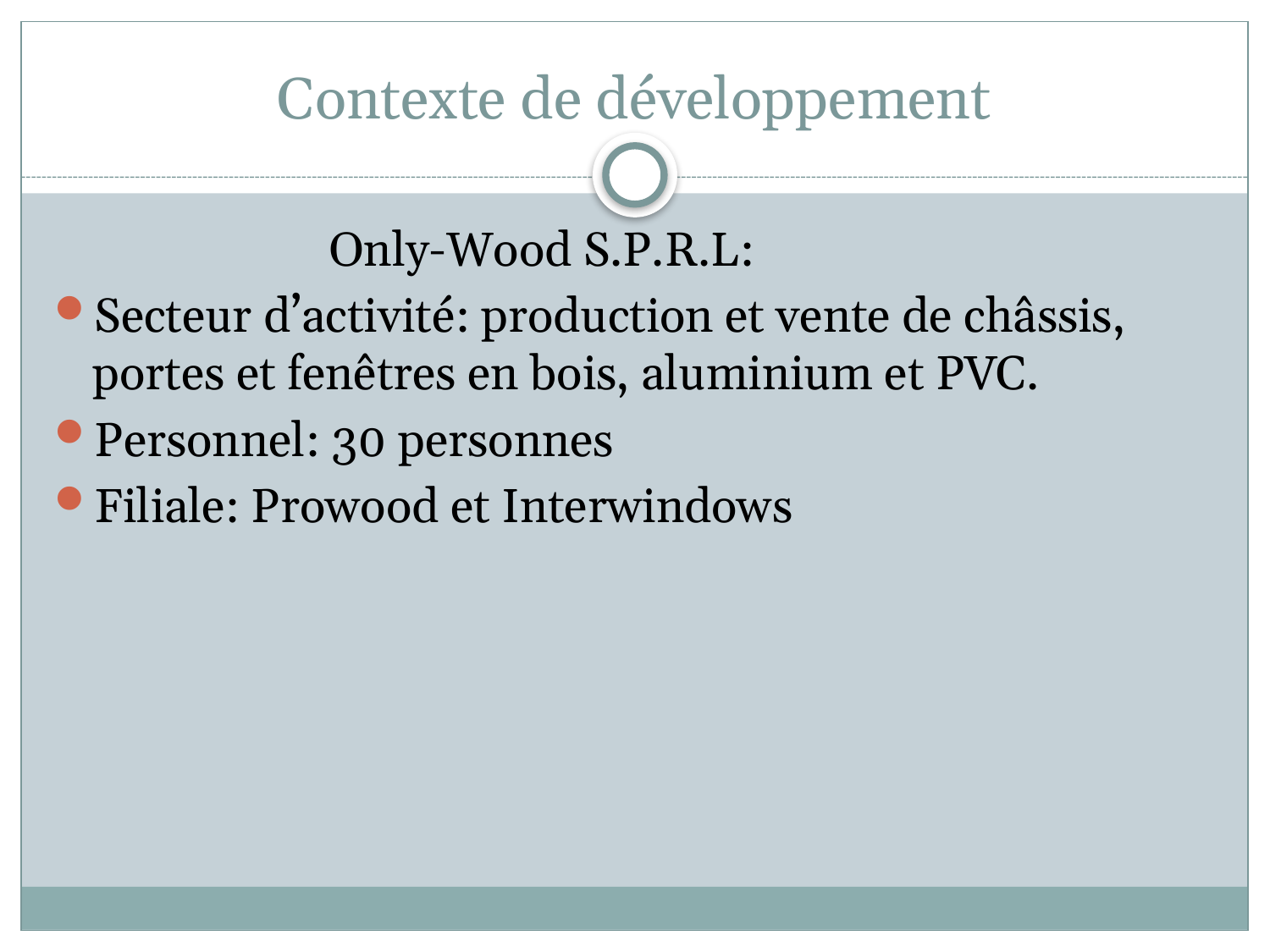

# Contexte de développement
                        Only-Wood S.P.R.L:
Secteur d’activité: production et vente de châssis, portes et fenêtres en bois, aluminium et PVC.
Personnel: 30 personnes
Filiale: Prowood et Interwindows